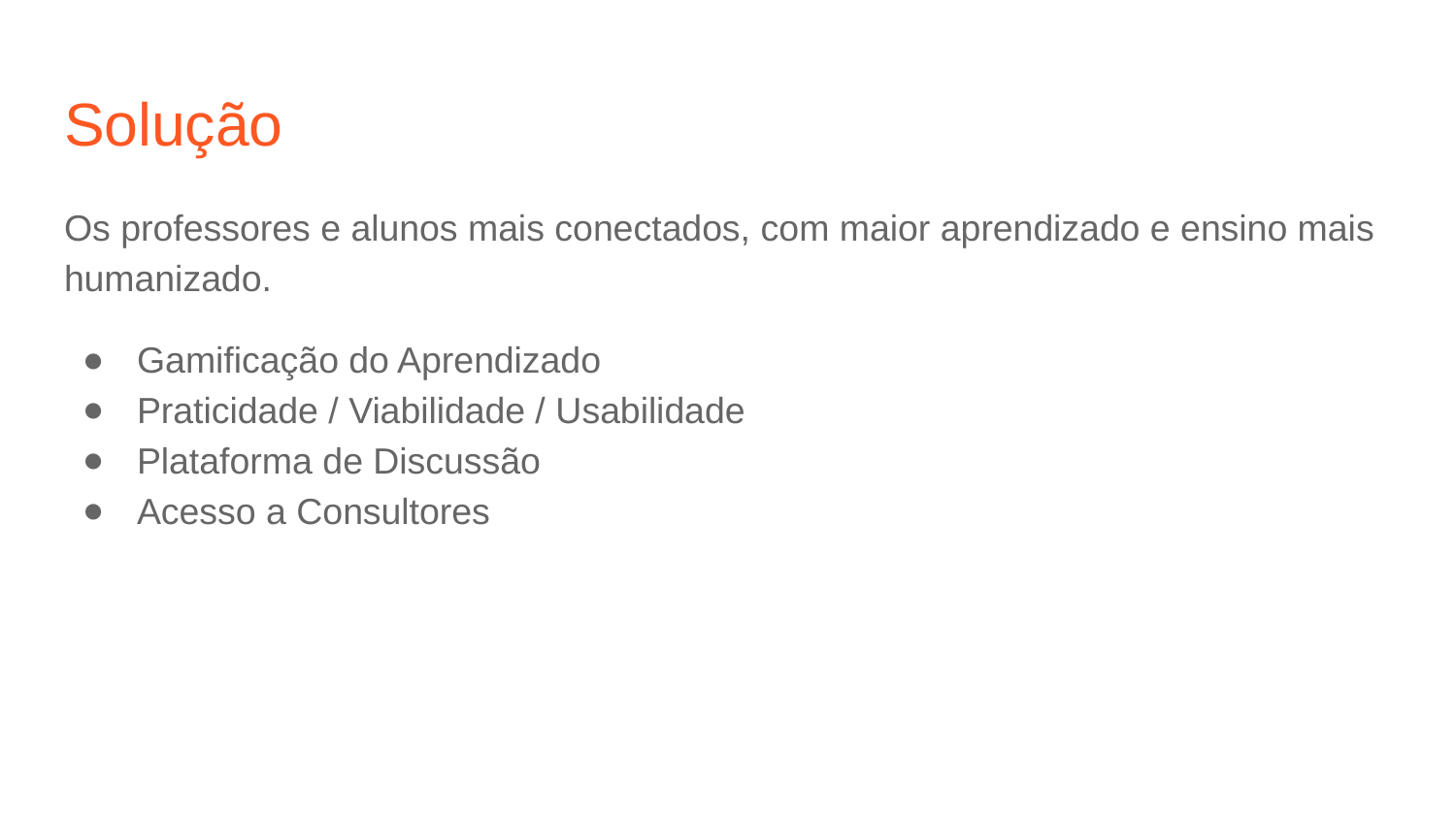

# Solução
Os professores e alunos mais conectados, com maior aprendizado e ensino mais humanizado.
Gamificação do Aprendizado
Praticidade / Viabilidade / Usabilidade
Plataforma de Discussão
Acesso a Consultores